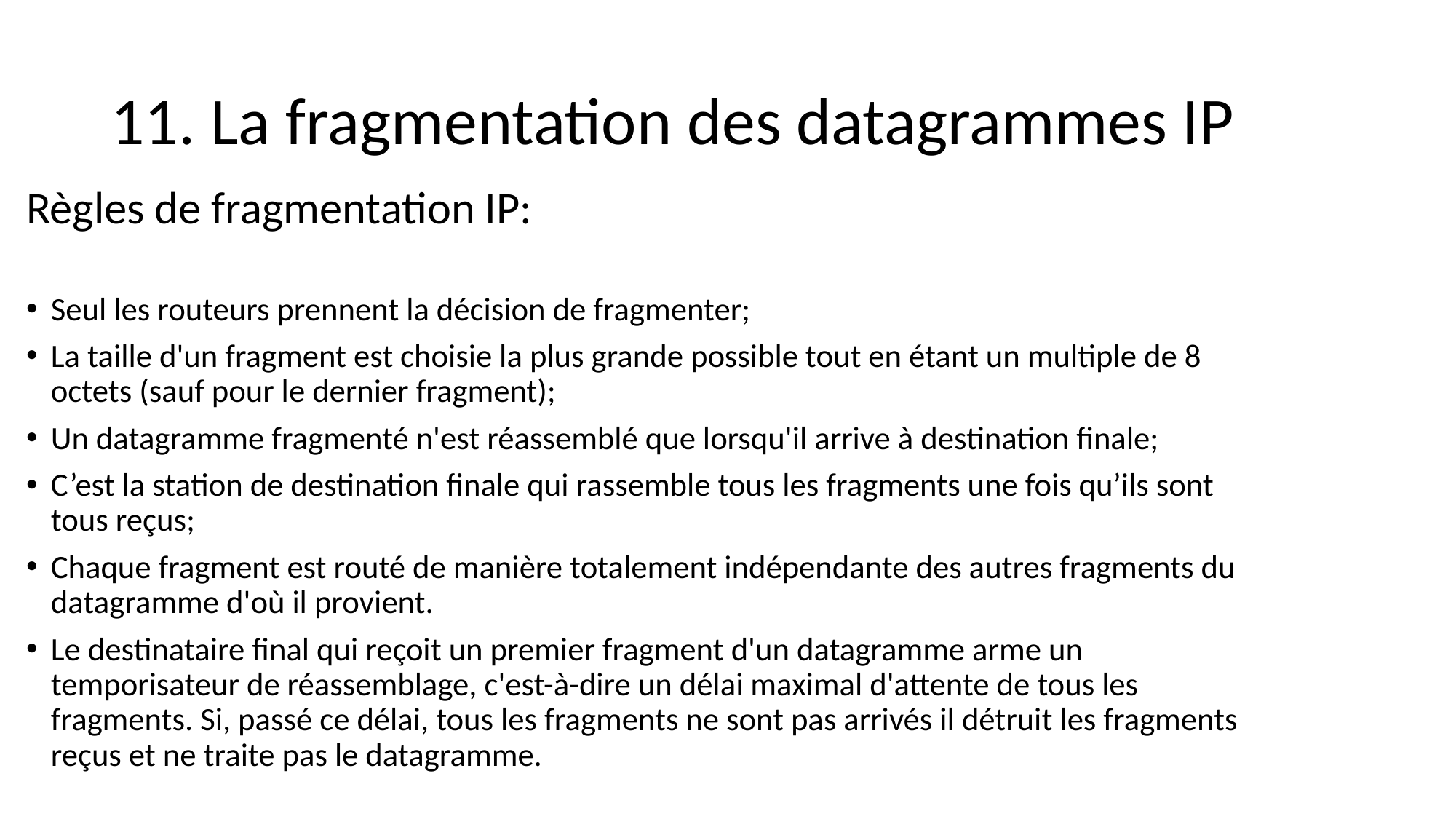

# 11. La fragmentation des datagrammes IP
Règles de fragmentation IP:

Seul les routeurs prennent la décision de fragmenter;
La taille d'un fragment est choisie la plus grande possible tout en étant un multiple de 8 octets (sauf pour le dernier fragment);
Un datagramme fragmenté n'est réassemblé que lorsqu'il arrive à destination finale;
C’est la station de destination finale qui rassemble tous les fragments une fois qu’ils sont tous reçus;
Chaque fragment est routé de manière totalement indépendante des autres fragments du datagramme d'où il provient.
Le destinataire final qui reçoit un premier fragment d'un datagramme arme un temporisateur de réassemblage, c'est-à-dire un délai maximal d'attente de tous les fragments. Si, passé ce délai, tous les fragments ne sont pas arrivés il détruit les fragments reçus et ne traite pas le datagramme.